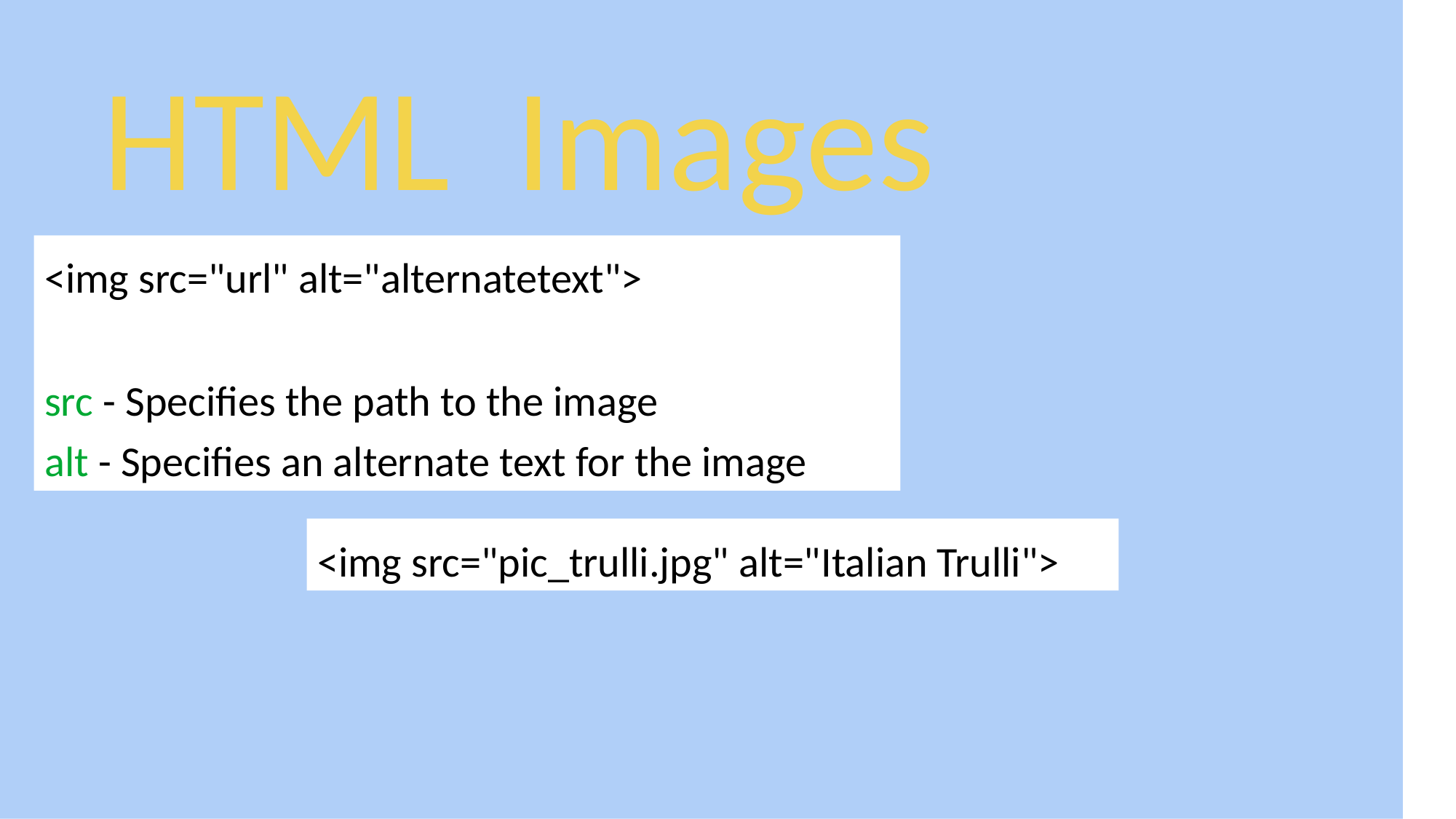

HTML  Images
<img src="url" alt="alternatetext">

src - Specifies the path to the image
alt - Specifies an alternate text for the image
<img src="pic_trulli.jpg" alt="Italian Trulli">